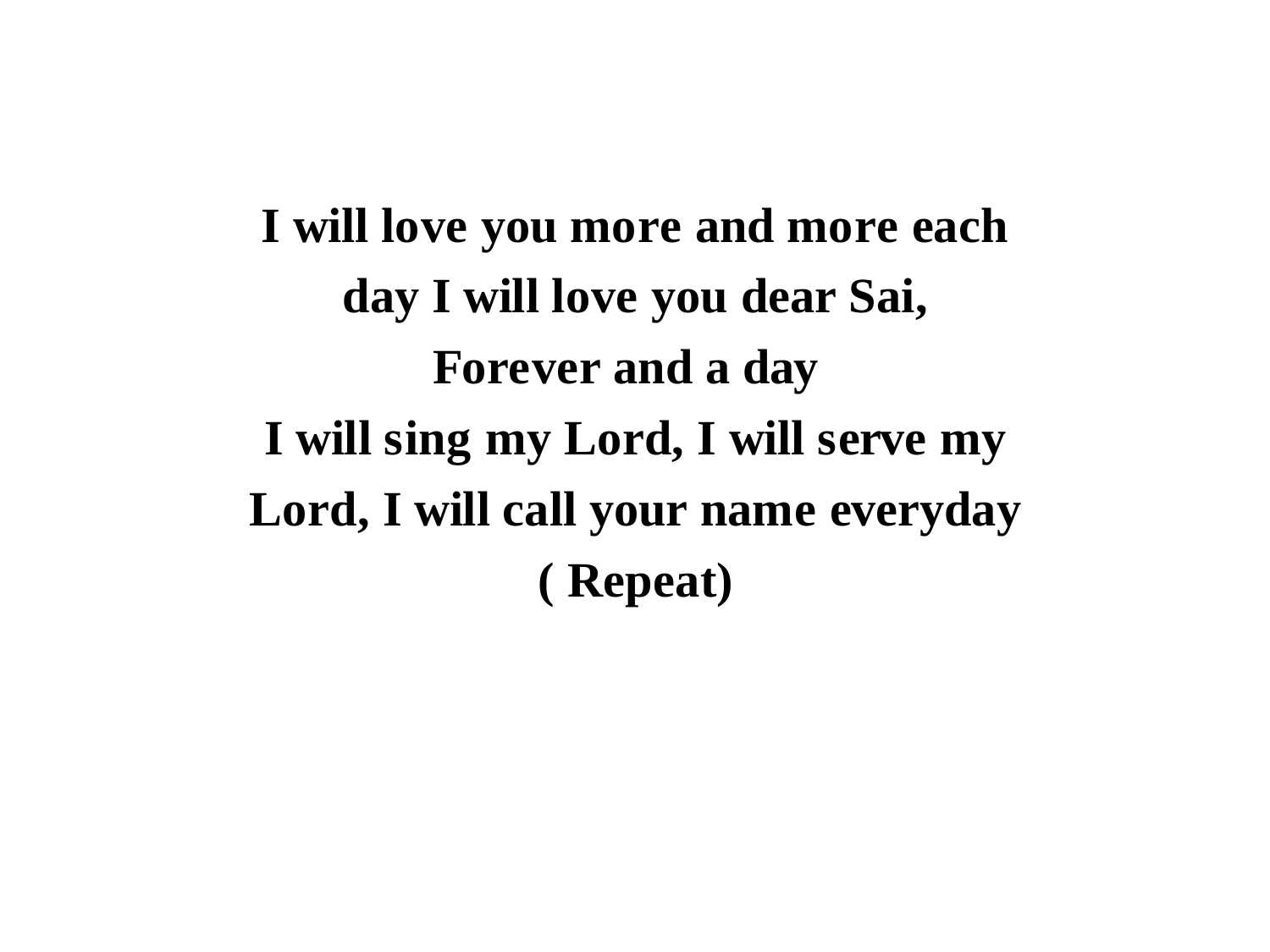

I will love you more and more each day I will love you dear Sai,
Forever and a day
I will sing my Lord, I will serve my Lord, I will call your name everyday ( Repeat)